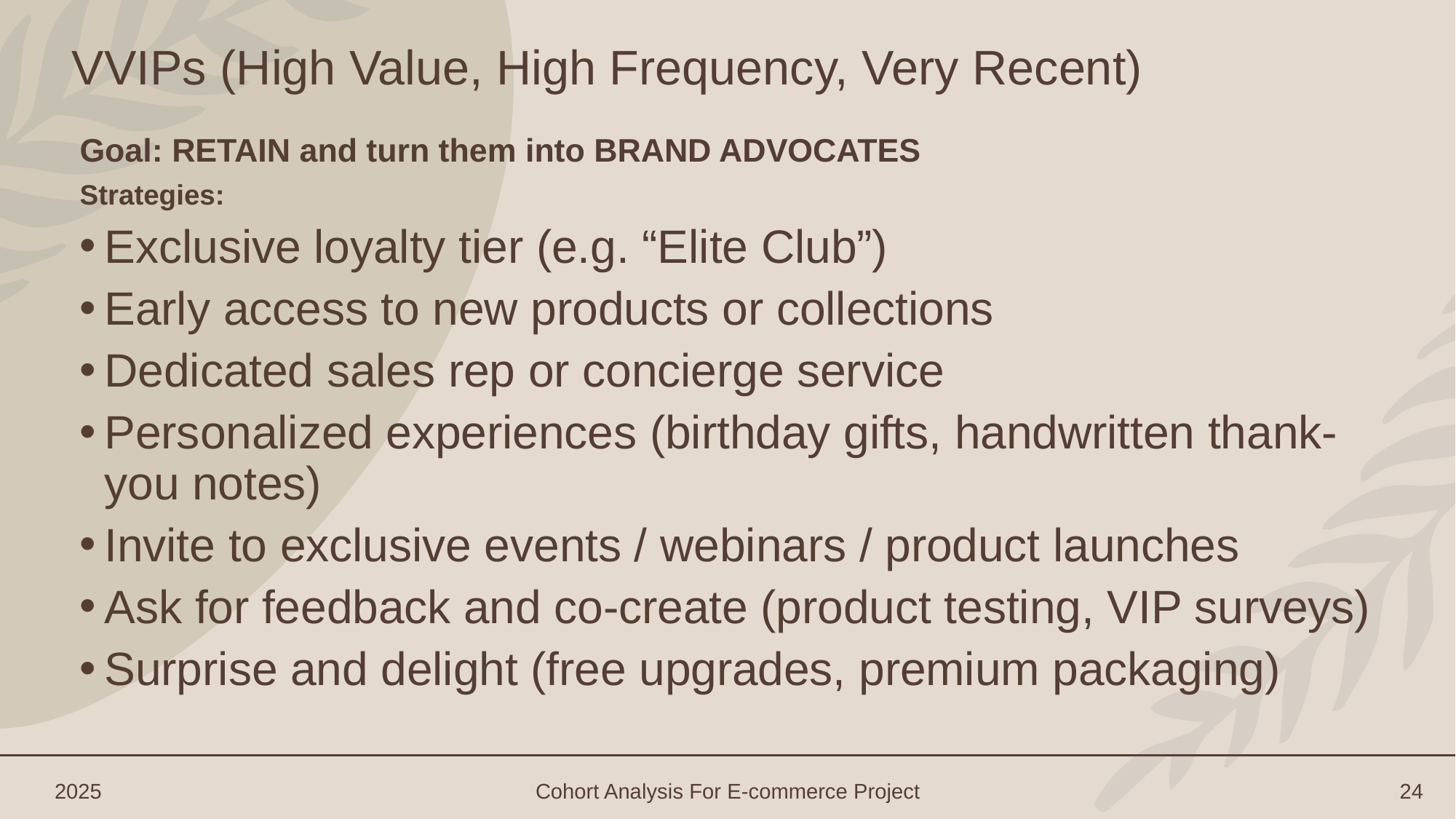

# VVIPs (High Value, High Frequency, Very Recent)
Goal: RETAIN and turn them into BRAND ADVOCATES
Strategies:
Exclusive loyalty tier (e.g. “Elite Club”)
Early access to new products or collections
Dedicated sales rep or concierge service
Personalized experiences (birthday gifts, handwritten thank-you notes)
Invite to exclusive events / webinars / product launches
Ask for feedback and co-create (product testing, VIP surveys)
Surprise and delight (free upgrades, premium packaging)
2025
Cohort Analysis For E-commerce Project
24